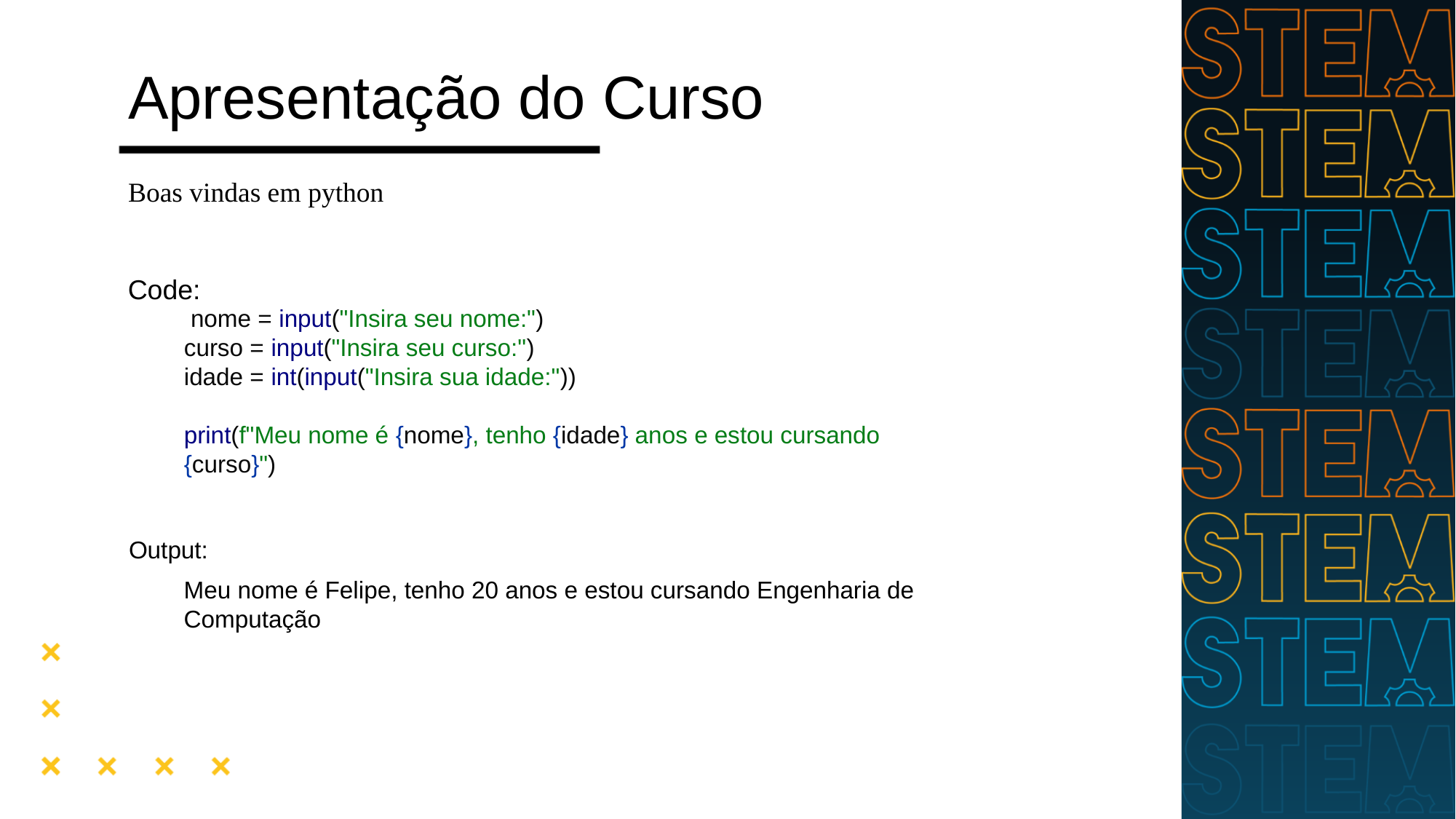

# Apresentação do Curso
Boas vindas em python
Code:
 nome = input("Insira seu nome:")
curso = input("Insira seu curso:")
idade = int(input("Insira sua idade:"))
print(f"Meu nome é {nome}, tenho {idade} anos e estou cursando {curso}")
Output:
Meu nome é Felipe, tenho 20 anos e estou cursando Engenharia de Computação